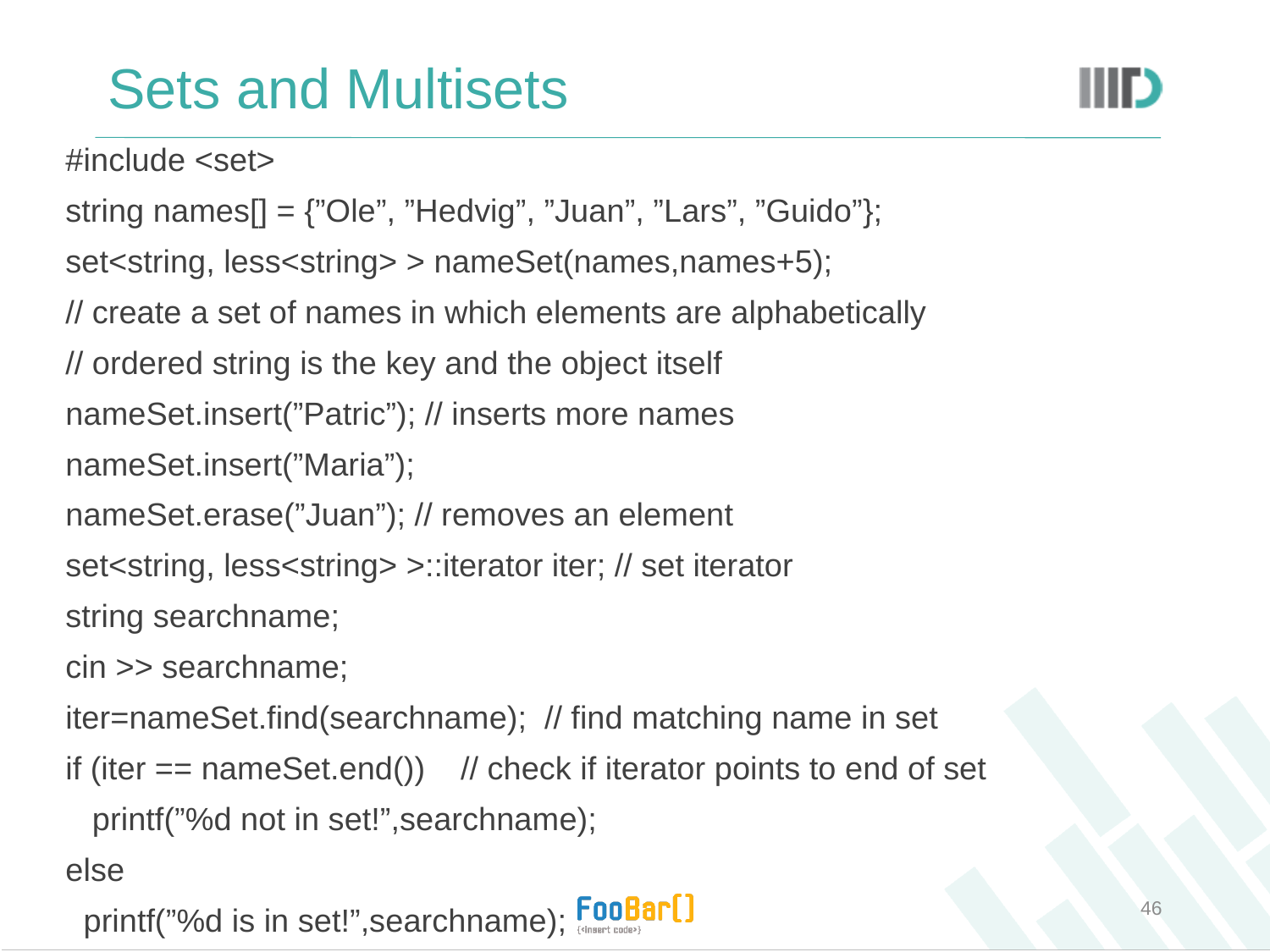

# Sets and Multisets
#include <set>
string names[] = {”Ole”, ”Hedvig”, ”Juan”, ”Lars”, ”Guido”};
set<string, less<string> > nameSet(names,names+5);
// create a set of names in which elements are alphabetically
// ordered string is the key and the object itself
nameSet.insert(”Patric”); // inserts more names
nameSet.insert(”Maria”);
nameSet.erase(”Juan”); // removes an element
set<string, less<string> >::iterator iter; // set iterator
string searchname;
cin >> searchname;
iter=nameSet.find(searchname);  // find matching name in set
if (iter == nameSet.end())    // check if iterator points to end of set
   printf(”%d not in set!”,searchname);
else
  printf(”%d is in set!”,searchname);

46